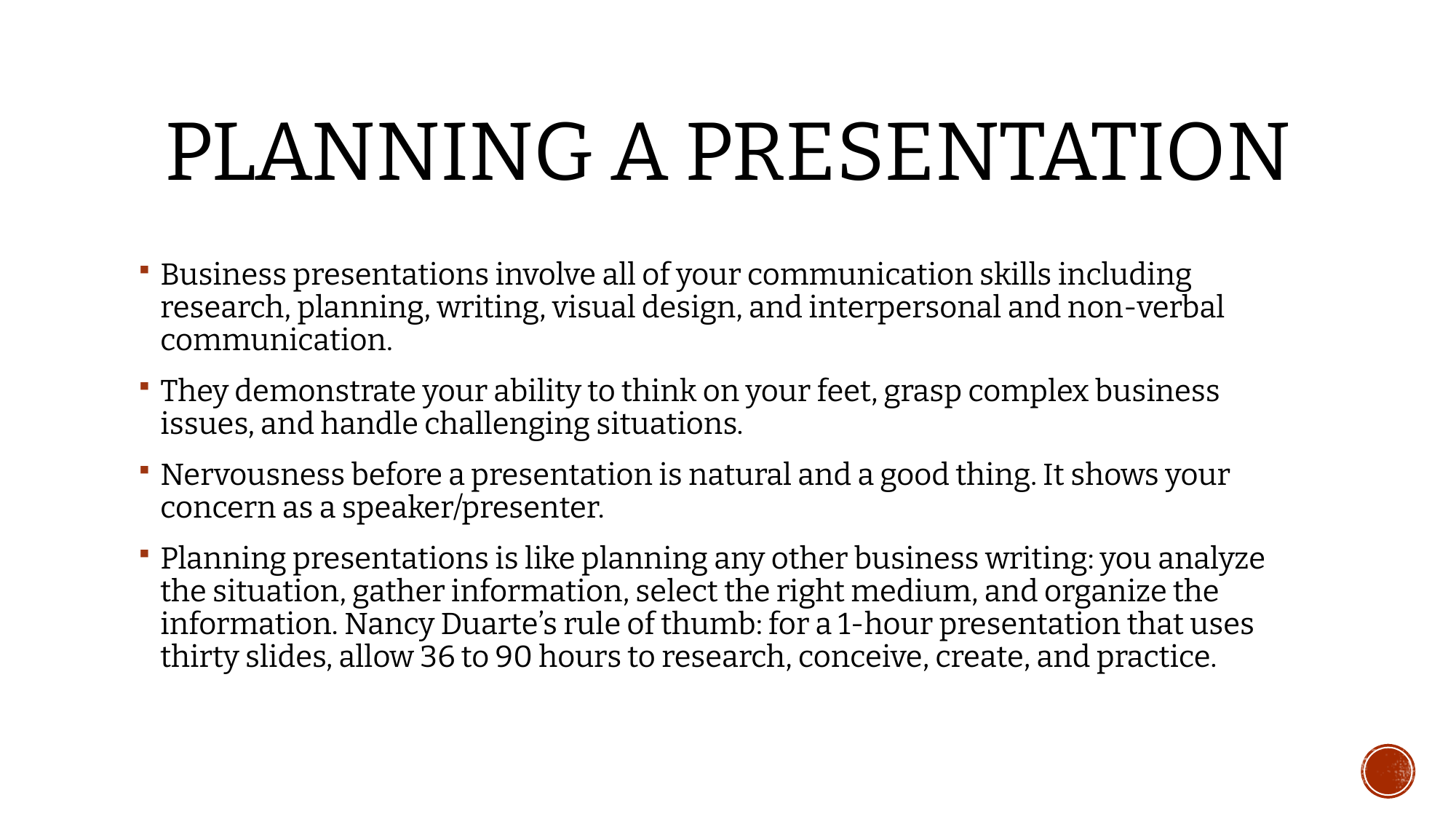

# Planning a presentation
Business presentations involve all of your communication skills including research, planning, writing, visual design, and interpersonal and non-verbal communication.
They demonstrate your ability to think on your feet, grasp complex business issues, and handle challenging situations.
Nervousness before a presentation is natural and a good thing. It shows your concern as a speaker/presenter.
Planning presentations is like planning any other business writing: you analyze the situation, gather information, select the right medium, and organize the information. Nancy Duarte’s rule of thumb: for a 1-hour presentation that uses thirty slides, allow 36 to 90 hours to research, conceive, create, and practice.